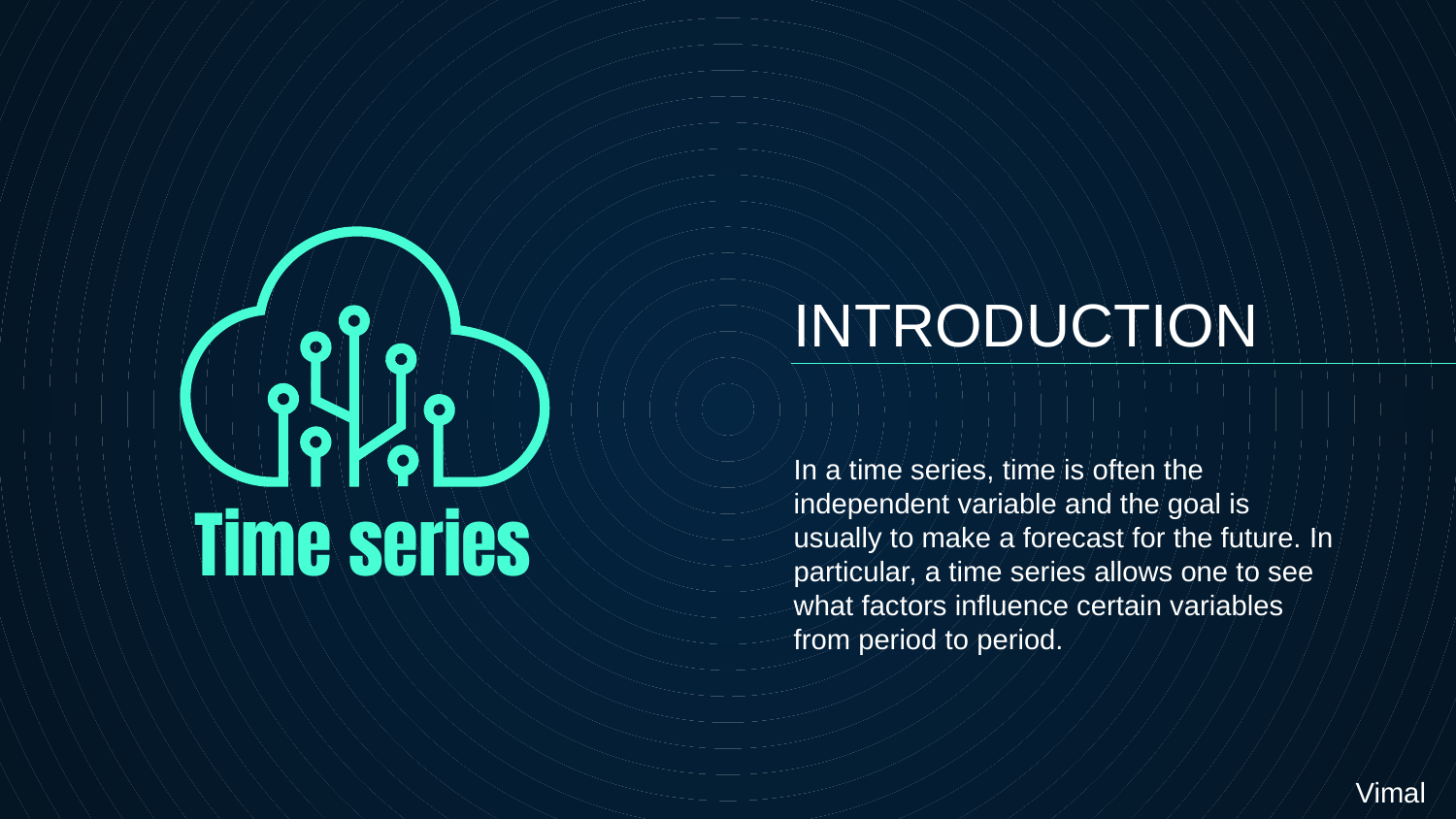

# INTRODUCTION
In a time series, time is often the independent variable and the goal is usually to make a forecast for the future. In particular, a time series allows one to see what factors influence certain variables from period to period.
Time series
Vimal